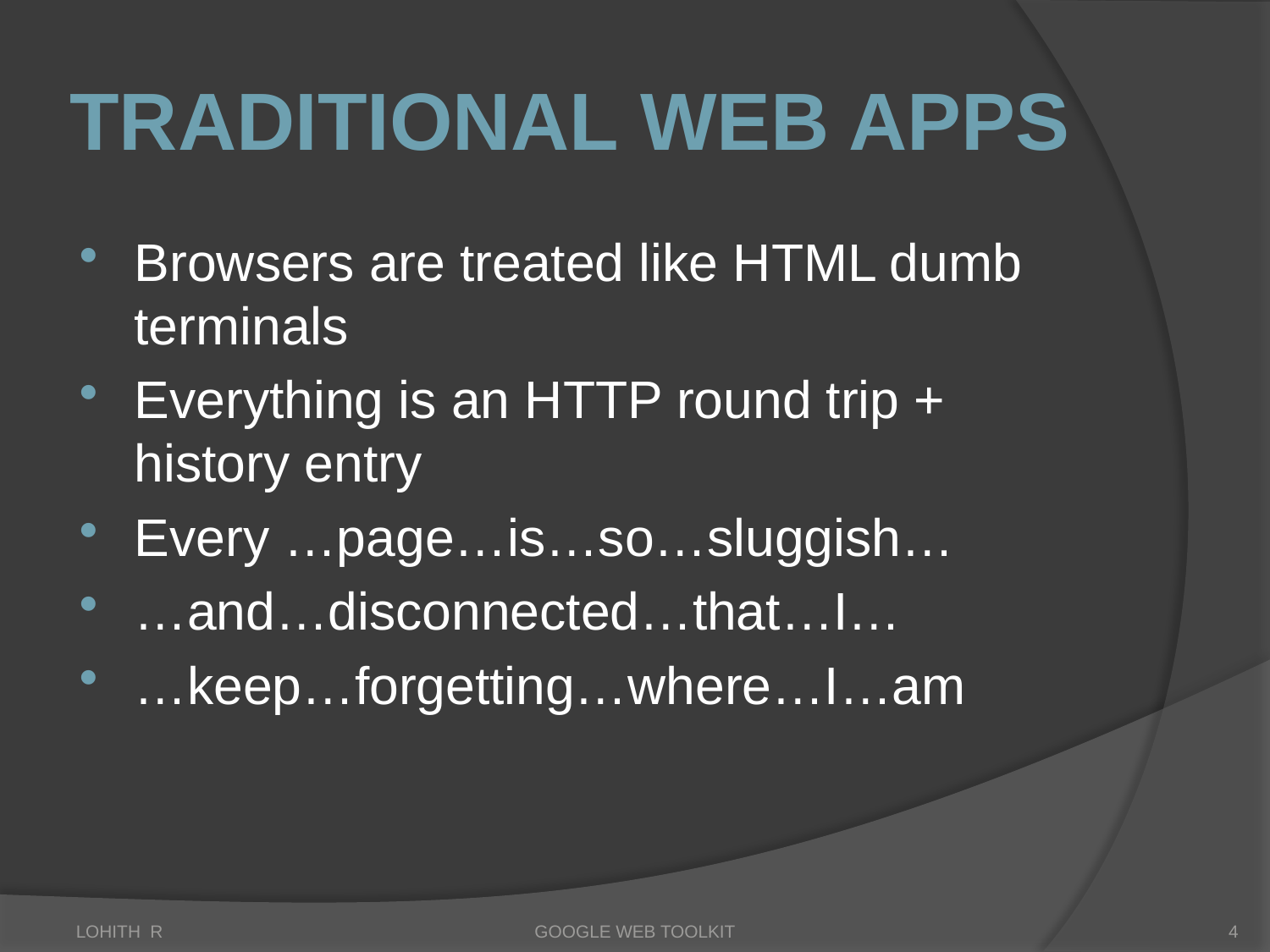

# Traditional web apps
Browsers are treated like HTML dumb terminals
Everything is an HTTP round trip + history entry
Every …page…is…so…sluggish…
…and…disconnected…that…I…
…keep…forgetting…where…I…am
LOHITH  R
GOOGLE WEB TOOLKIT
4